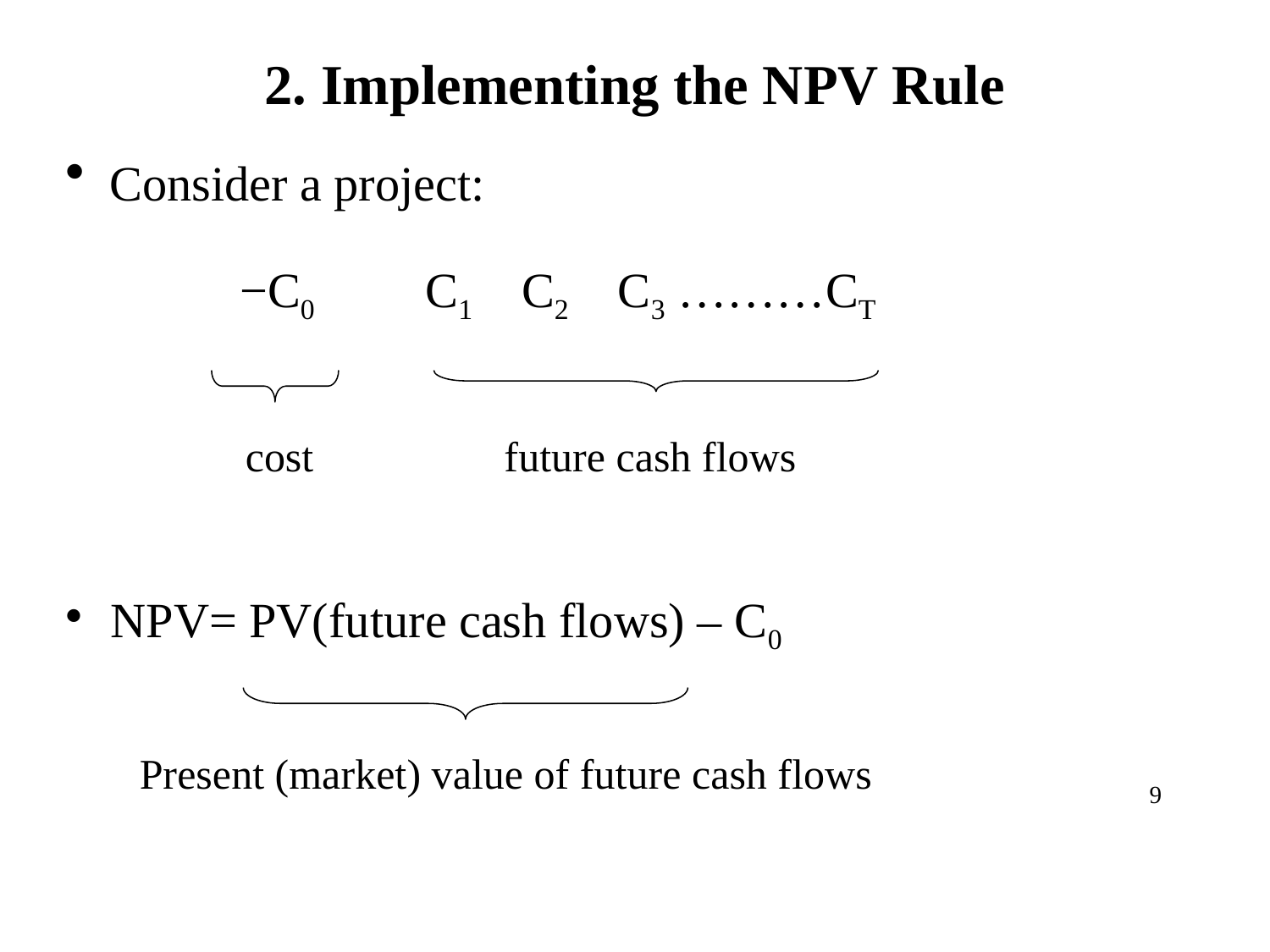

2. Implementing the NPV Rule
 Consider a project:
		           −C0         C1    C2    C3 ………CT

                cost                  future cash flows

 	NPV= PV(future cash flows) – C0
Present (market) value of future cash flows
9